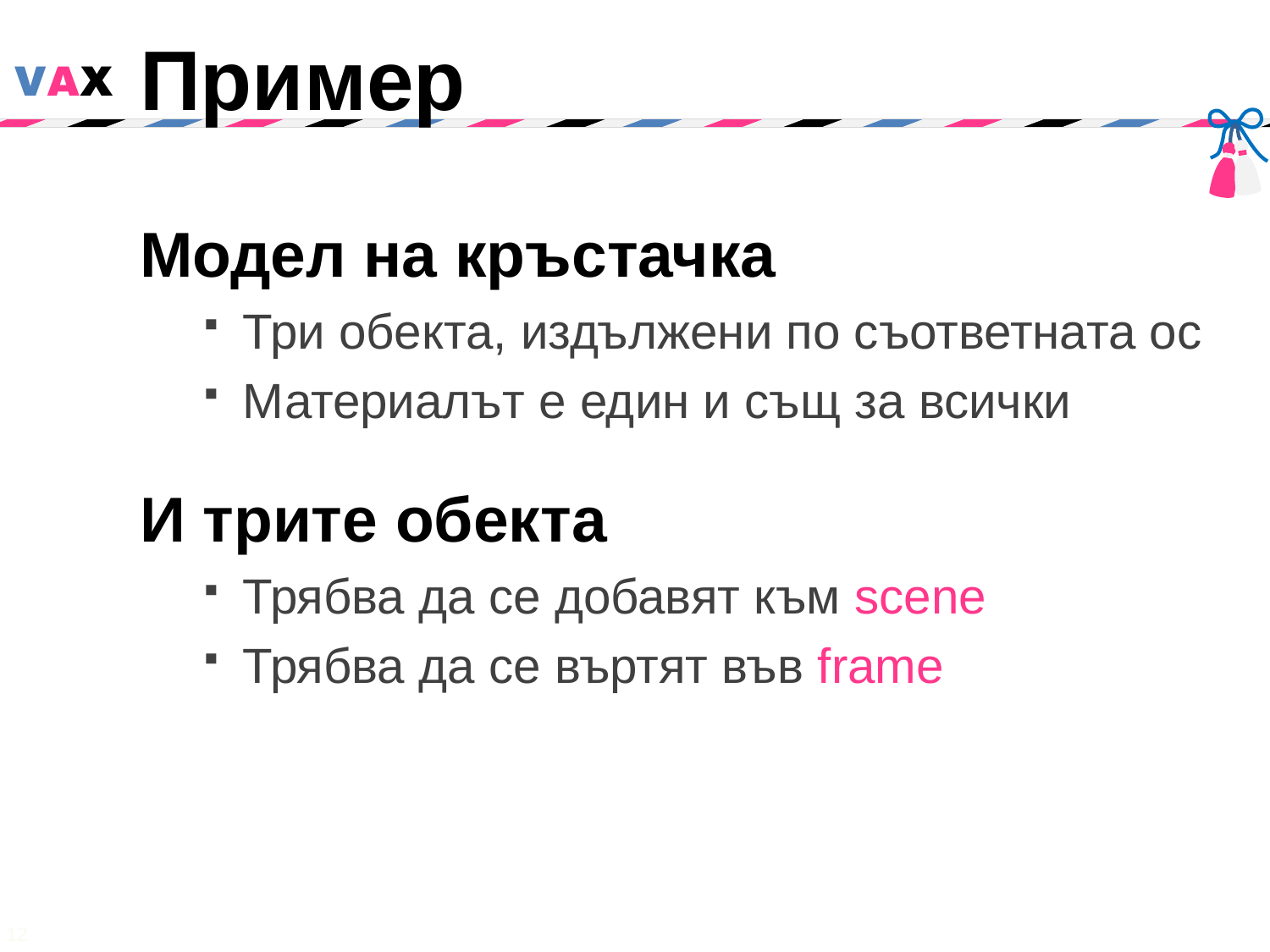

# Пример
Модел на кръстачка
Три обекта, издължени по съответната ос
Материалът е един и същ за всички
И трите обекта
Трябва да се добавят към scene
Трябва да се въртят във frame